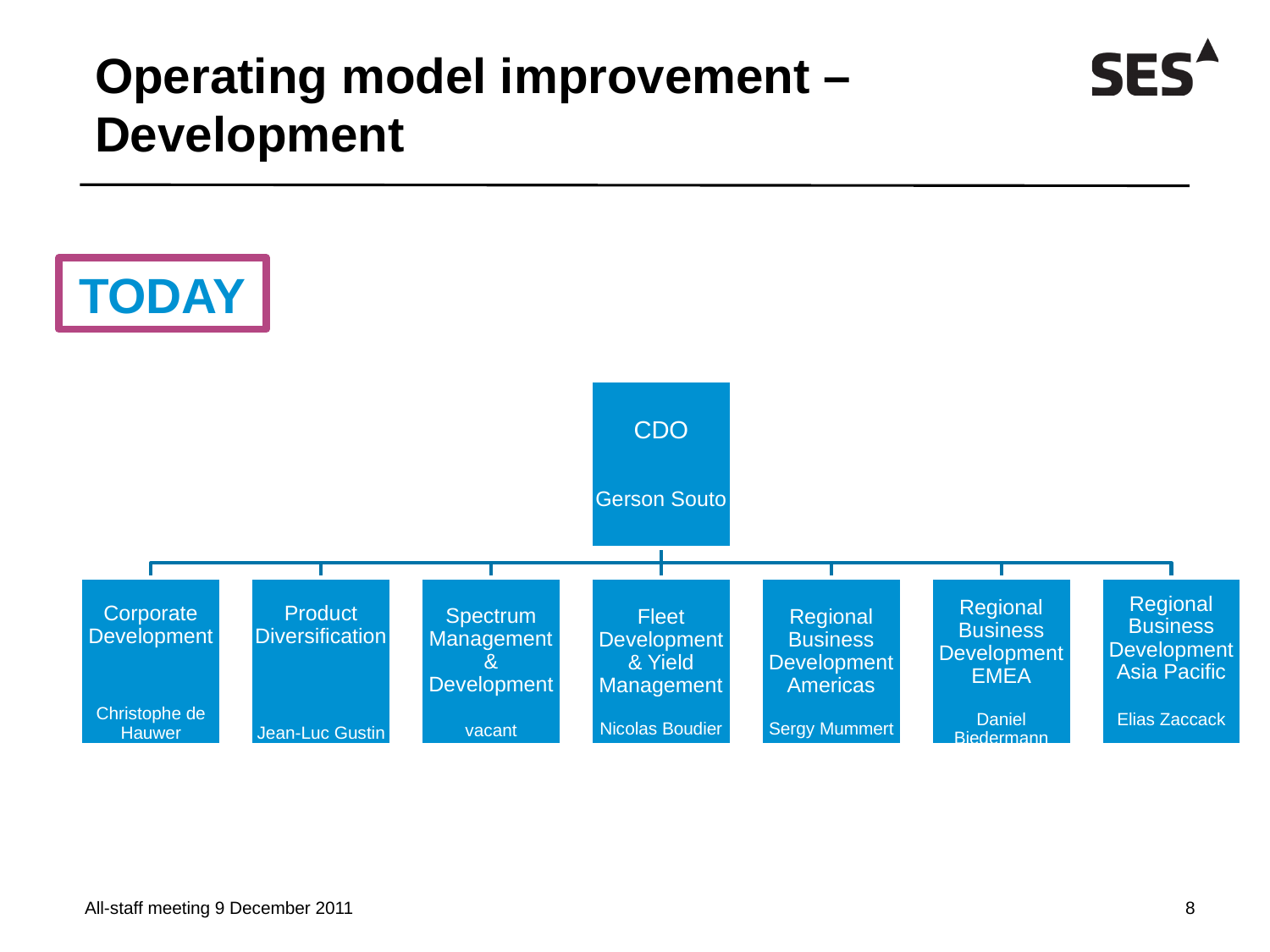

# Operating model improvement –Development
CDO

Gerson Souto
Corporate Development
Christophe de Hauwer
Product Diversification
Jean-Luc Gustin
Spectrum Management
& Development
vacant
Fleet Development & Yield Management
Nicolas Boudier
Regional Business Development Americas
Sergy Mummert
Regional Business Development EMEA
Daniel Biedermann
Regional Business Development Asia Pacific
Elias Zaccack

TODAY
All-staff meeting 9 December 2011
8